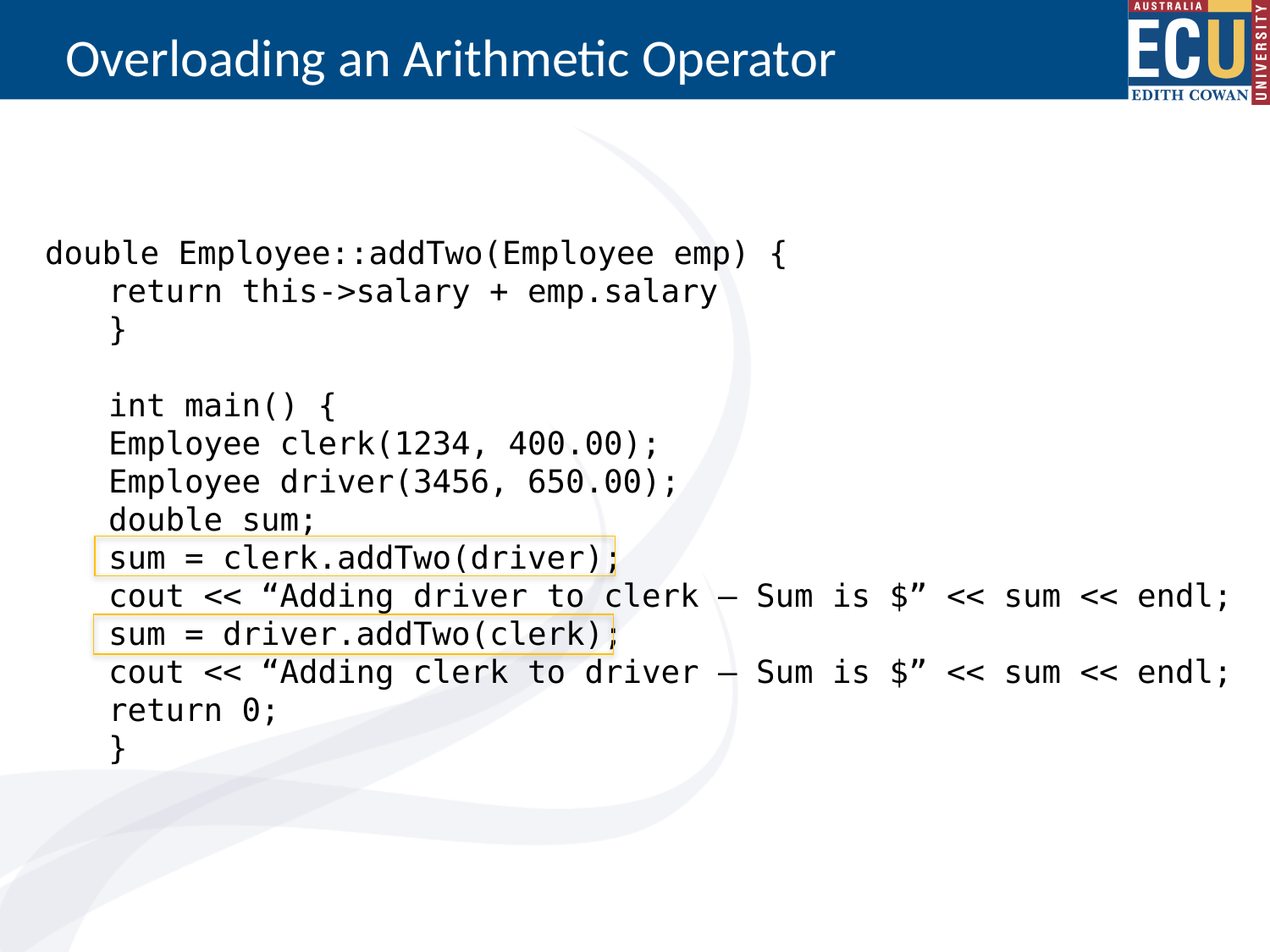

# Overloading an Arithmetic Operator
double Employee::addTwo(Employee emp) {
return this->salary + emp.salary
}

int main() {
Employee clerk(1234, 400.00);
Employee driver(3456, 650.00);
double sum;
sum = clerk.addTwo(driver);
cout << “Adding driver to clerk – Sum is $” << sum << endl;
sum = driver.addTwo(clerk);
cout << “Adding clerk to driver – Sum is $” << sum << endl;
return 0;
}